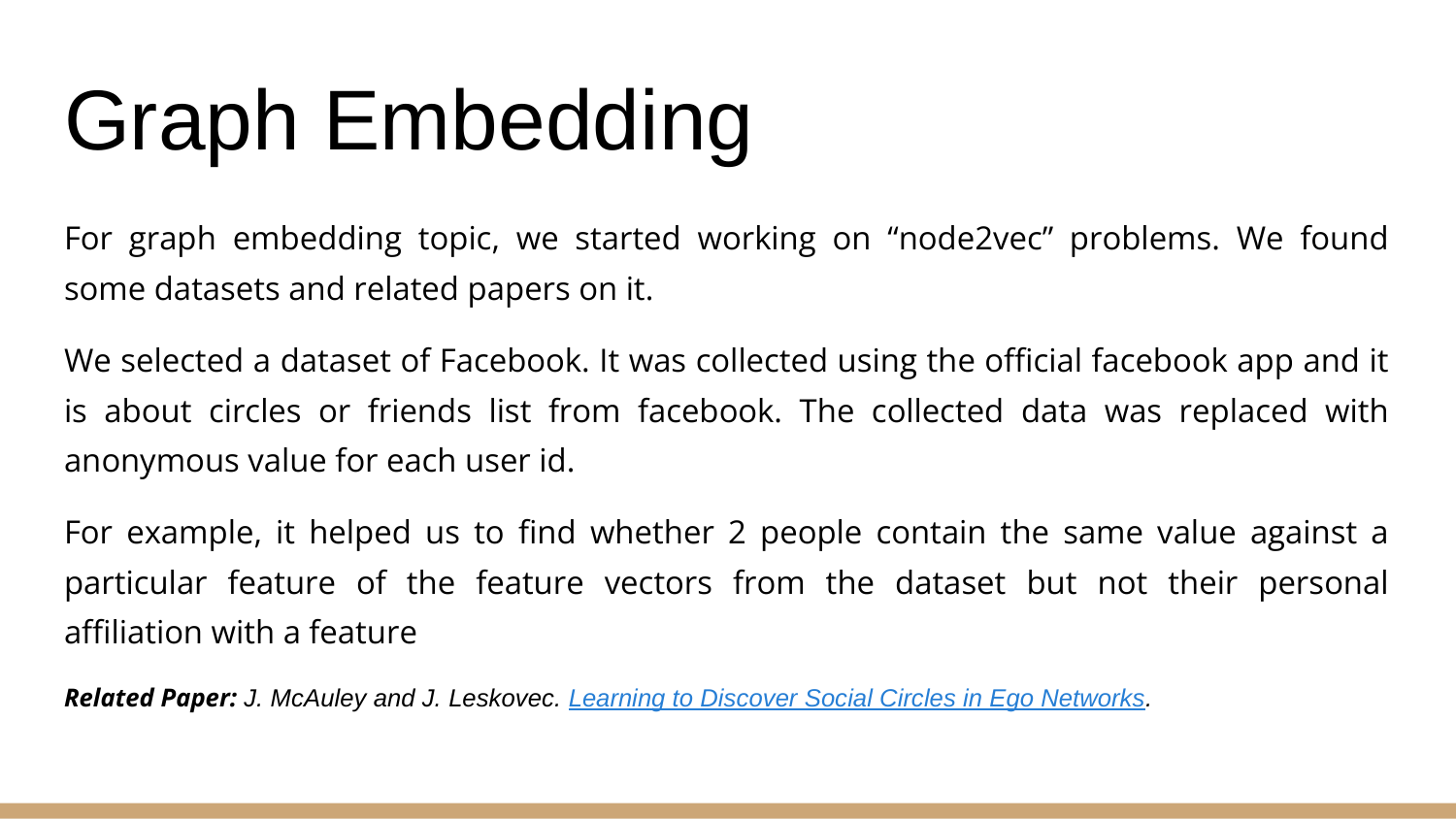

# Graph Embedding
For graph embedding topic, we started working on “node2vec” problems. We found some datasets and related papers on it.
We selected a dataset of Facebook. It was collected using the official facebook app and it is about circles or friends list from facebook. The collected data was replaced with anonymous value for each user id.
For example, it helped us to find whether 2 people contain the same value against a particular feature of the feature vectors from the dataset but not their personal affiliation with a feature
Related Paper: J. McAuley and J. Leskovec. Learning to Discover Social Circles in Ego Networks.